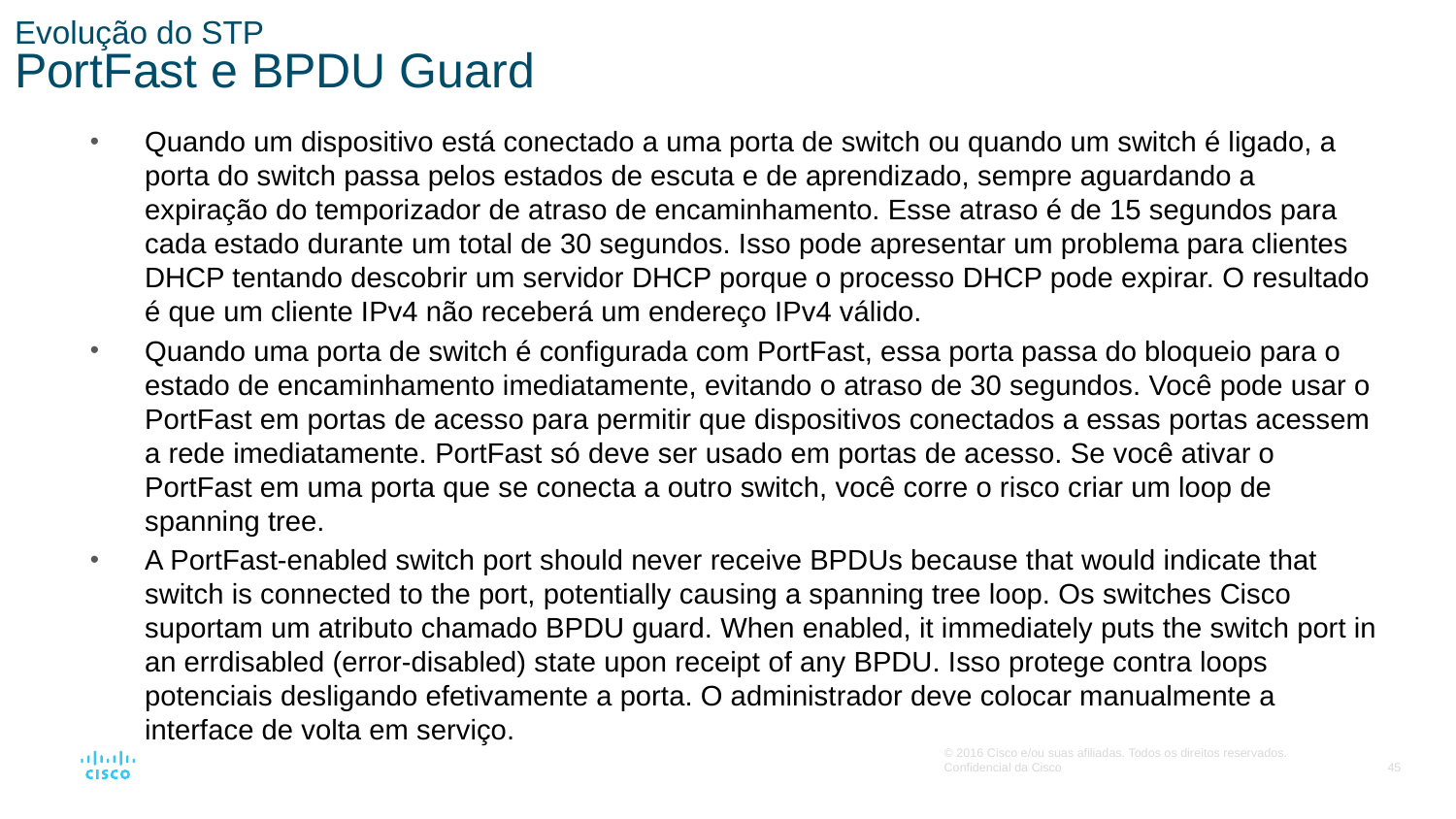

# Evolução do STP PortFast e BPDU Guard
Quando um dispositivo está conectado a uma porta de switch ou quando um switch é ligado, a porta do switch passa pelos estados de escuta e de aprendizado, sempre aguardando a expiração do temporizador de atraso de encaminhamento. Esse atraso é de 15 segundos para cada estado durante um total de 30 segundos. Isso pode apresentar um problema para clientes DHCP tentando descobrir um servidor DHCP porque o processo DHCP pode expirar. O resultado é que um cliente IPv4 não receberá um endereço IPv4 válido.
Quando uma porta de switch é configurada com PortFast, essa porta passa do bloqueio para o estado de encaminhamento imediatamente, evitando o atraso de 30 segundos. Você pode usar o PortFast em portas de acesso para permitir que dispositivos conectados a essas portas acessem a rede imediatamente. PortFast só deve ser usado em portas de acesso. Se você ativar o PortFast em uma porta que se conecta a outro switch, você corre o risco criar um loop de spanning tree.
A PortFast-enabled switch port should never receive BPDUs because that would indicate that switch is connected to the port, potentially causing a spanning tree loop. Os switches Cisco suportam um atributo chamado BPDU guard. When enabled, it immediately puts the switch port in an errdisabled (error-disabled) state upon receipt of any BPDU. Isso protege contra loops potenciais desligando efetivamente a porta. O administrador deve colocar manualmente a interface de volta em serviço.